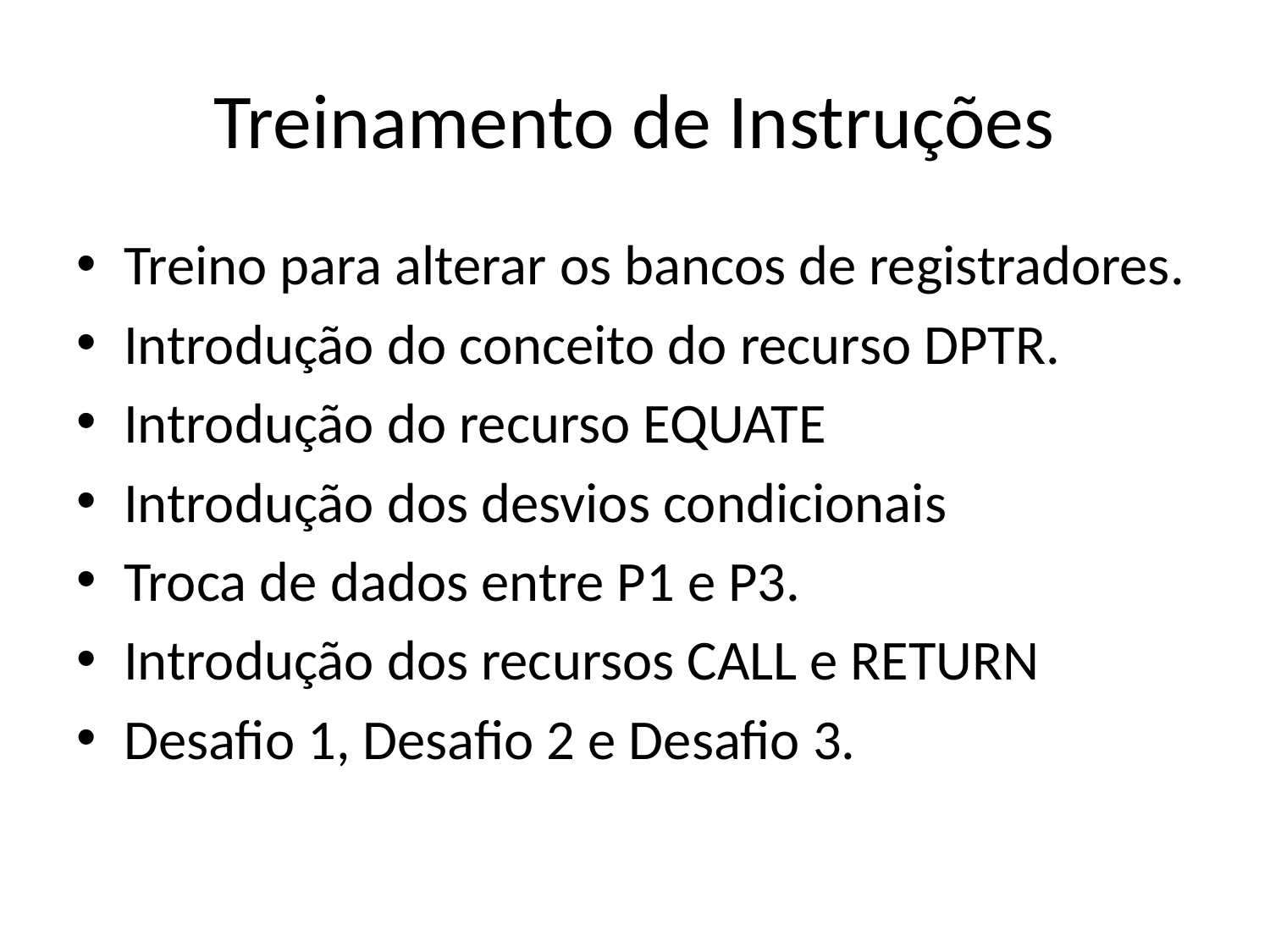

# Treinamento de Instruções
Treino para alterar os bancos de registradores.
Introdução do conceito do recurso DPTR.
Introdução do recurso EQUATE
Introdução dos desvios condicionais
Troca de dados entre P1 e P3.
Introdução dos recursos CALL e RETURN
Desafio 1, Desafio 2 e Desafio 3.